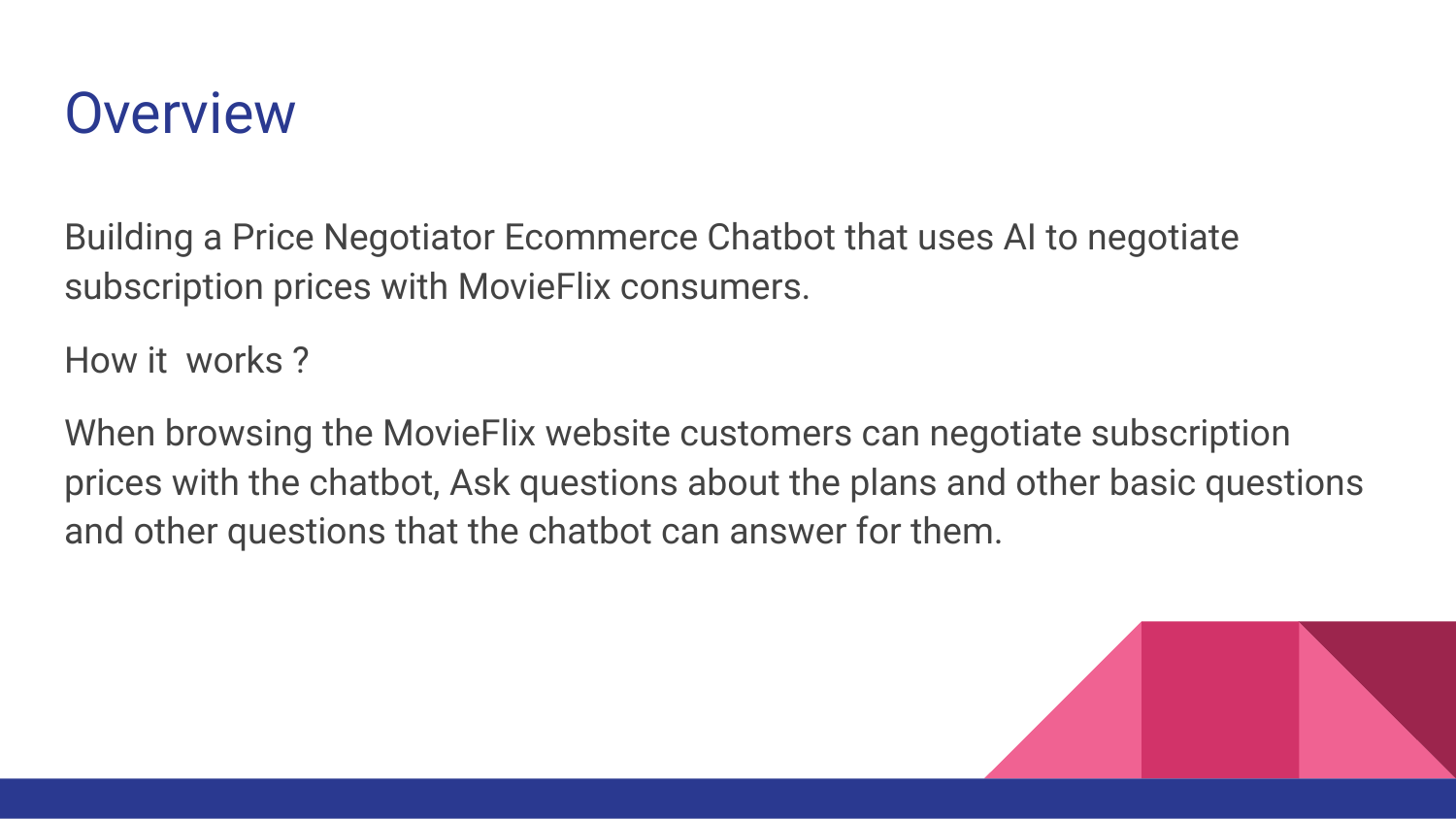

# Overview
Building a Price Negotiator Ecommerce Chatbot that uses AI to negotiate subscription prices with MovieFlix consumers.
How it  works ?
When browsing the MovieFlix website customers can negotiate subscription prices with the chatbot, Ask questions about the plans and other basic questions and other questions that the chatbot can answer for them.